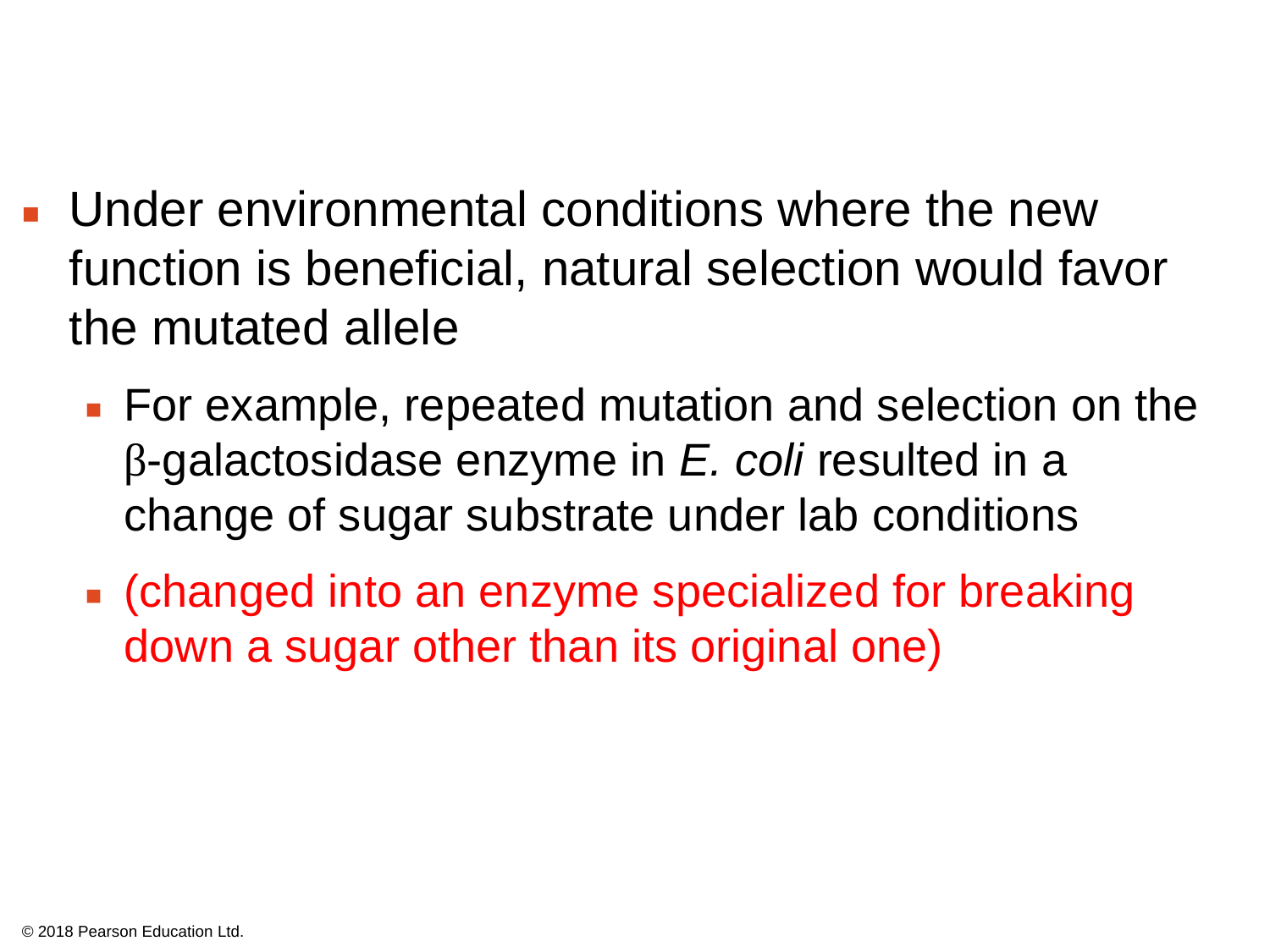

Under environmental conditions where the new function is beneficial, natural selection would favor the mutated allele
For example, repeated mutation and selection on the β-galactosidase enzyme in E. coli resulted in a change of sugar substrate under lab conditions
(changed into an enzyme specialized for breaking down a sugar other than its original one)
© 2018 Pearson Education Ltd.